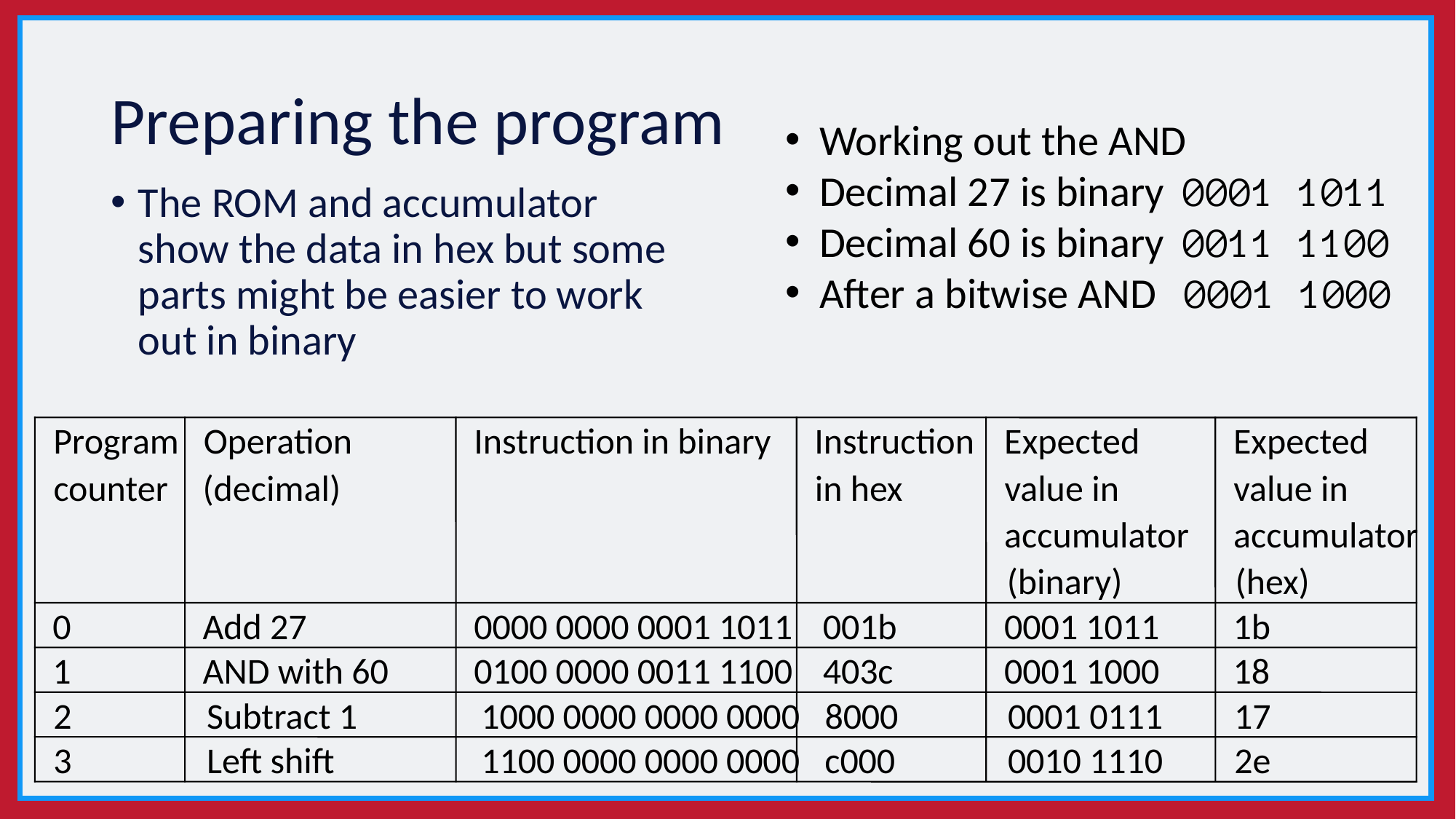

# Preparing the program
Working out the AND
Decimal 27 is binary  0001 1011
Decimal 60 is binary  0011 1100
After a bitwise AND   0001 1000
The ROM and accumulator show the data in hex but some parts might be easier to work out in binary

Program
Operation
Instruction in binary
Instruction
Expected
Expected
counter
(decimal)
in hex
value in
value in
accumulator
accumulator
(binary)
(hex)

0
Add 27
0000 0000 0001 1011
001b
0001 1011
1b

1
AND with 60
0100 0000 0011 1100
403c
0001 1000
18

2
Subtract 1
1000 0000 0000 0000
8000
0001 0111
17

3
Left shift
1100 0000 0000 0000
c000
0010 1110
2e